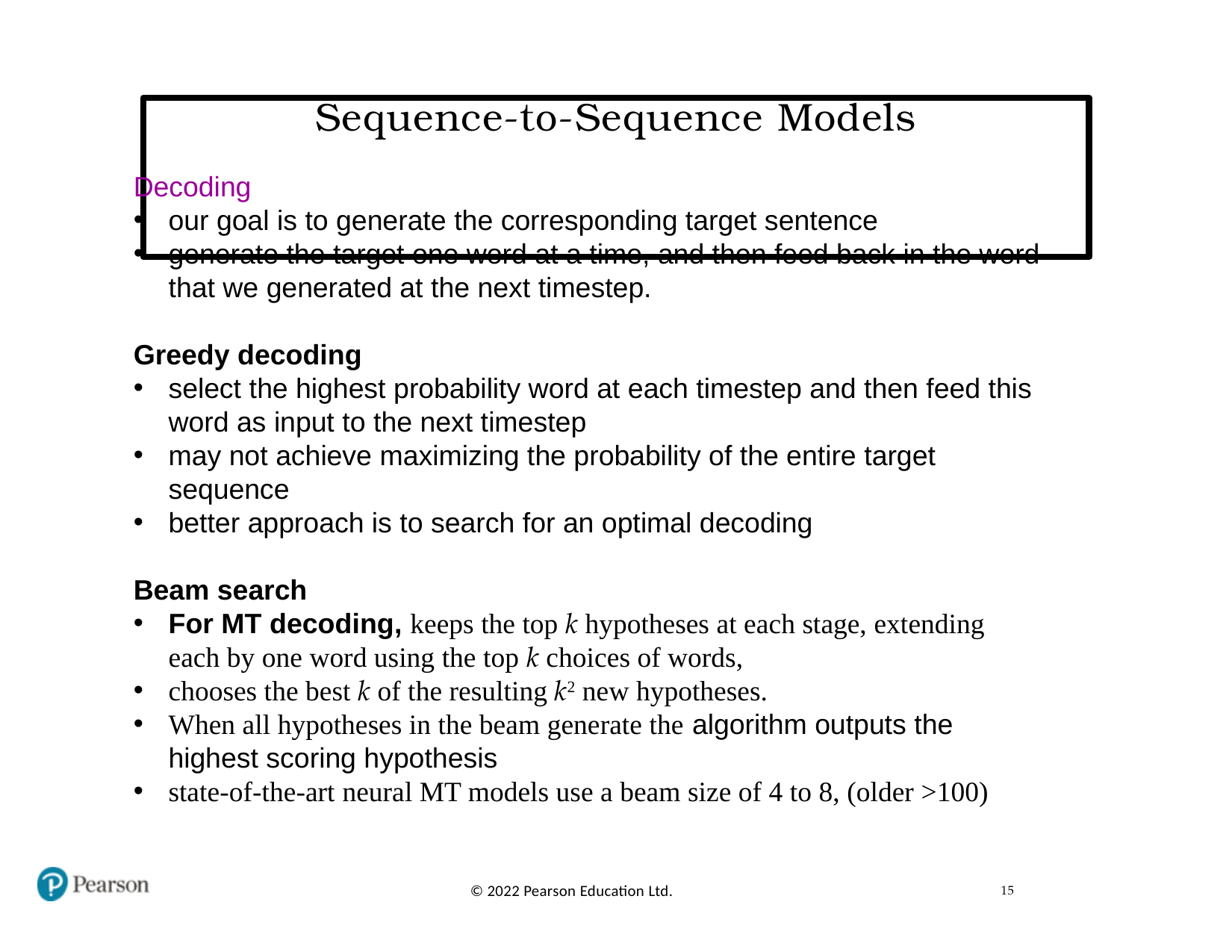

# Sequence-to-Sequence Models
Decoding
our goal is to generate the corresponding target sentence
generate the target one word at a time, and then feed back in the word that we generated at the next timestep.

Greedy decoding
select the highest probability word at each timestep and then feed this word as input to the next timestep
may not achieve maximizing the probability of the entire target sequence
better approach is to search for an optimal decoding

Beam search
For MT decoding, keeps the top k hypotheses at each stage, extending each by one word using the top k choices of words,
chooses the best k of the resulting k2 new hypotheses.
When all hypotheses in the beam generate the algorithm outputs the highest scoring hypothesis
state-of-the-art neural MT models use a beam size of 4 to 8, (older >100)

15